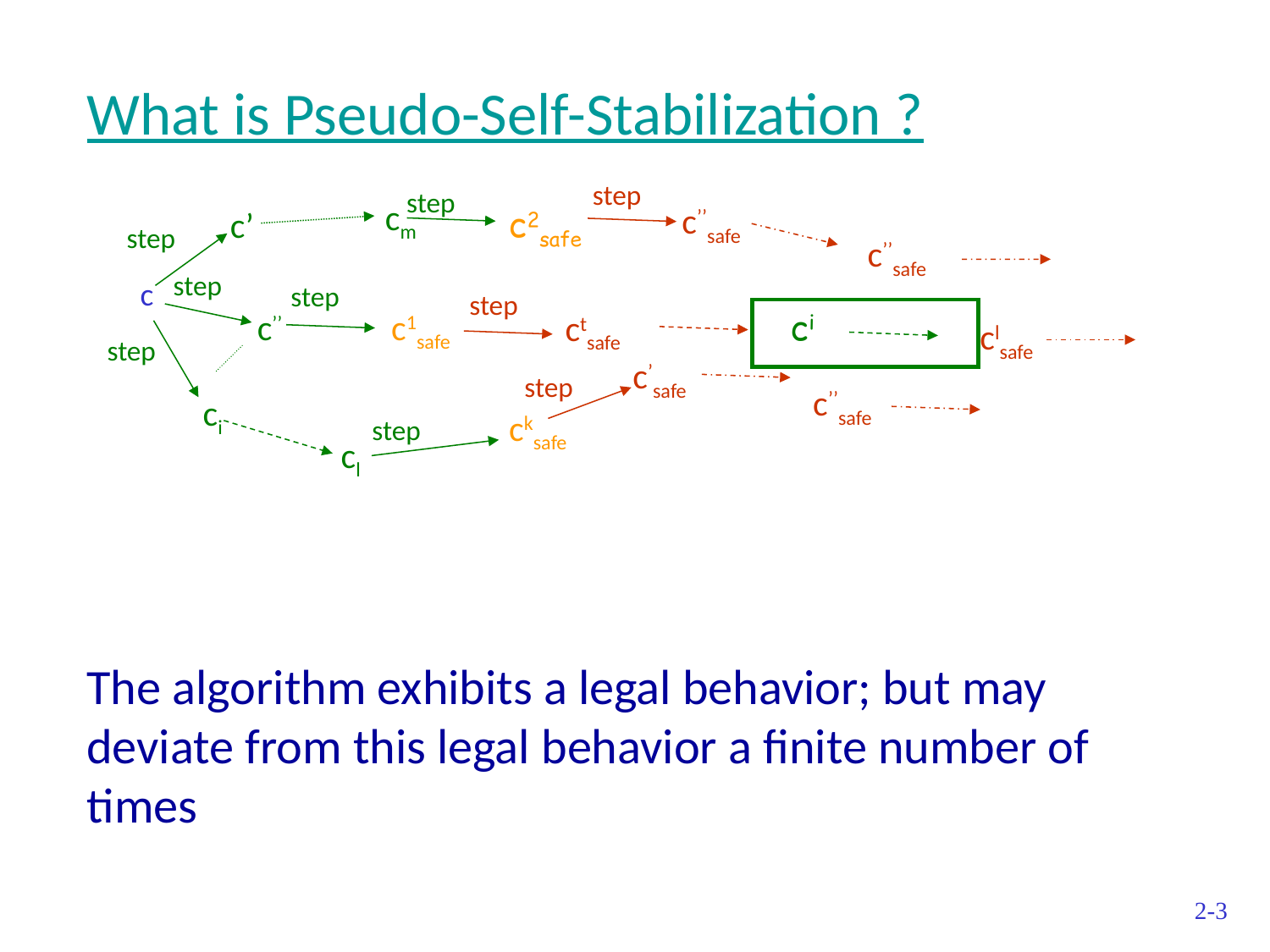

# What is Pseudo-Self-Stabilization ?
step

step

step

c’’safe
ctsafe
c’safe

cm
c’
c’’
ci
cl
c2safe
c1safe
cksafe
c
step

step

step

step

step

step

c’’safe

c’’safe

ci

clsafe

The algorithm exhibits a legal behavior; but may deviate from this legal behavior a finite number of times
2-3